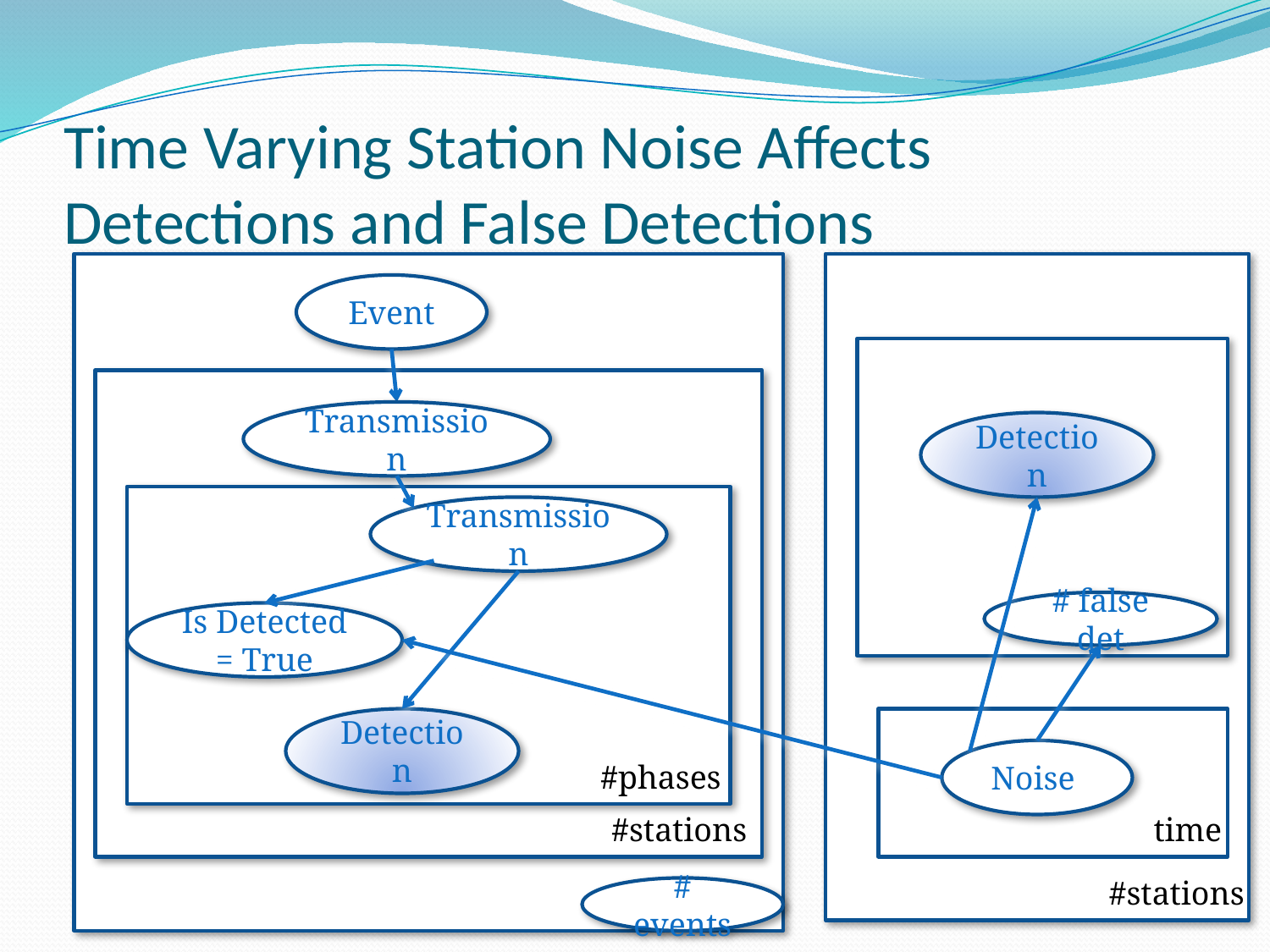

# Time Varying Station Noise Affects Detections and False Detections

Event

Transmission
Detection

Transmission
# false det
Is Detected = True
#stations
Detection

Noise
#phases
#stations
time
#stations
# events